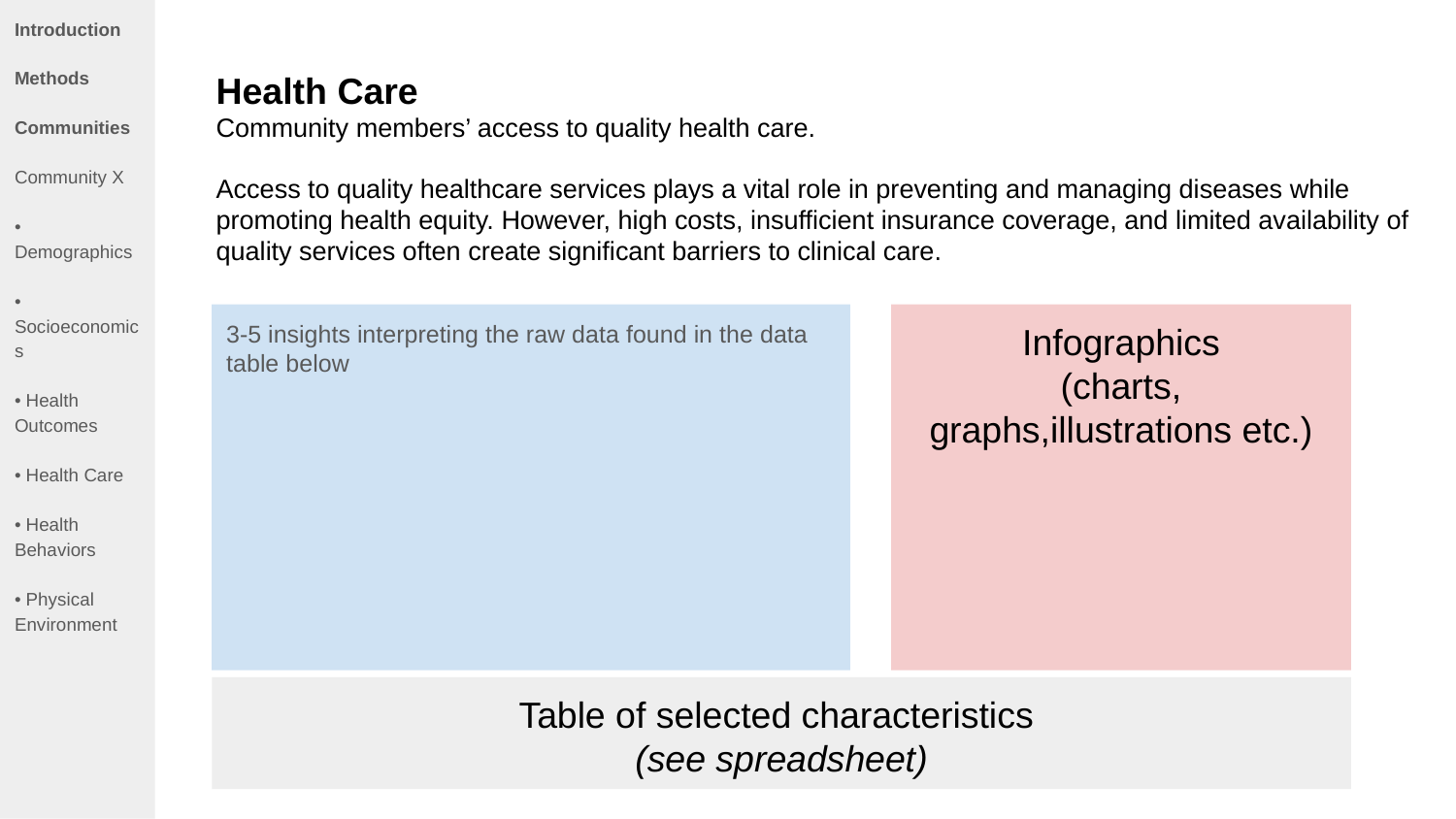

Introduction
Methods
Communities
Community X
• Demographics
• Socioeconomics
• Health Outcomes
• Health Care
• Health Behaviors
• Physical Environment
Health Care
Community members’ access to quality health care.

Access to quality healthcare services plays a vital role in preventing and managing diseases while promoting health equity. However, high costs, insufficient insurance coverage, and limited availability of quality services often create significant barriers to clinical care.
3-5 insights interpreting the raw data found in the data table below
Infographics
(charts, graphs,illustrations etc.)

Table of selected characteristics
(see spreadsheet)